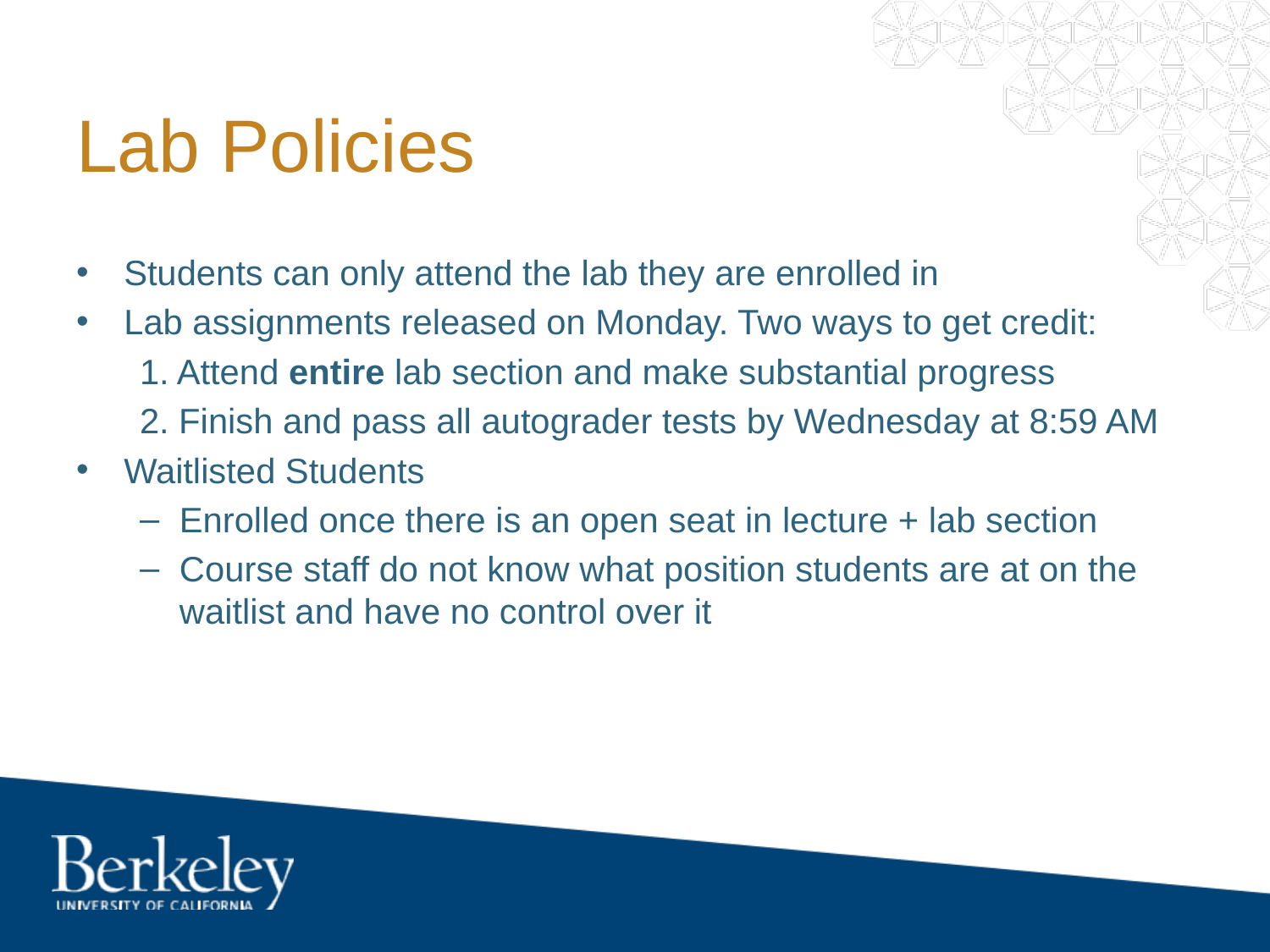

# Lab Policies
Students can only attend the lab they are enrolled in
Lab assignments released on Monday. Two ways to get credit:
1. Attend entire lab section and make substantial progress
2. Finish and pass all autograder tests by Wednesday at 8:59 AM
Waitlisted Students
Enrolled once there is an open seat in lecture + lab section
Course staff do not know what position students are at on the waitlist and have no control over it